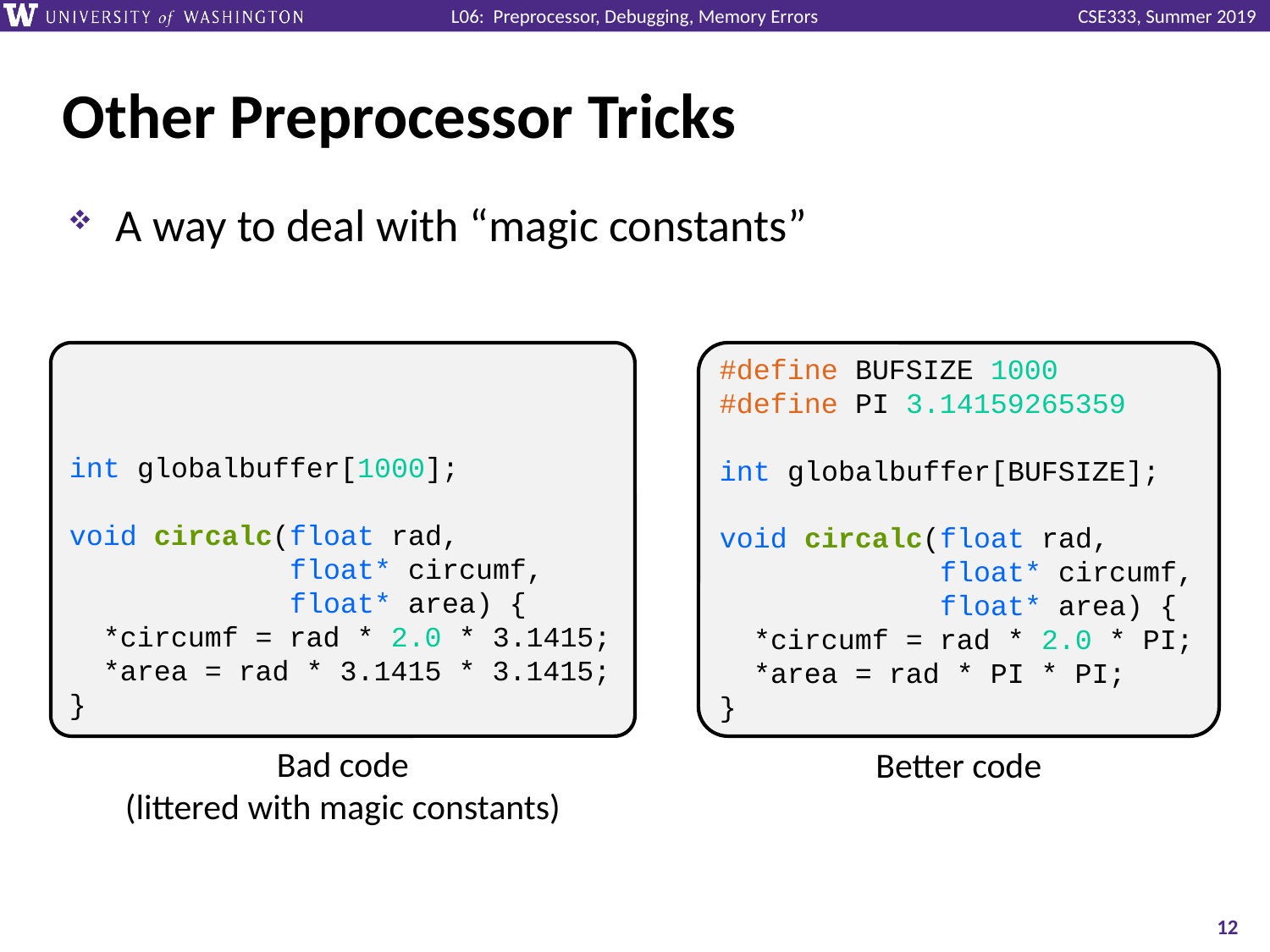

# Other Preprocessor Tricks
A way to deal with “magic constants”

int globalbuffer[1000];

void circalc(float rad,
             float* circumf,
             float* area) {
  *circumf = rad * 2.0 * 3.1415;
  *area = rad * 3.1415 * 3.1415;
}
#define BUFSIZE 1000
#define PI 3.14159265359

int globalbuffer[BUFSIZE];

void circalc(float rad,
             float* circumf,
             float* area) {
  *circumf = rad * 2.0 * PI;
  *area = rad * PI * PI;
}
Bad code
(littered with magic constants)
Better code
12